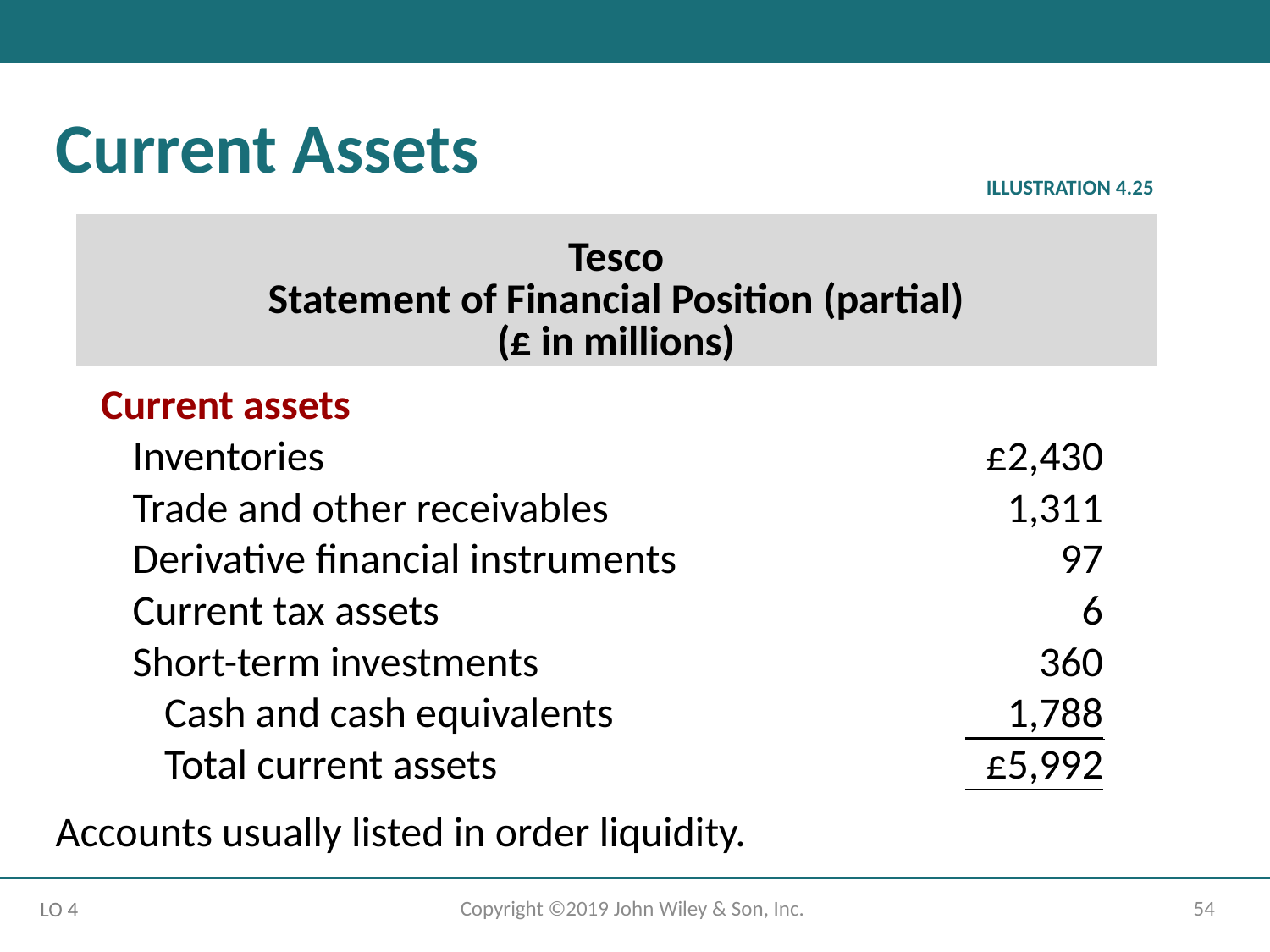

Current Assets
ILLUSTRATION 4.25
| Tesco Statement of Financial Position (partial) (£ in millions) |  |  |  |
| --- | --- | --- | --- |
| Current assets |  |  |  |
| Inventories |  | £2,430 |  |
| Trade and other receivables |  | 1,311 |  |
| Derivative financial instruments |  | 97 |  |
| Current tax assets |  | 6 |  |
| Short-term investments |  | 360 |  |
| Cash and cash equivalents |  | 1,788 |  |
| Total current assets |  | £5,992 |  |
Accounts usually listed in order liquidity.
Copyright ©2019 John Wiley & Son, Inc.
54
LO 4